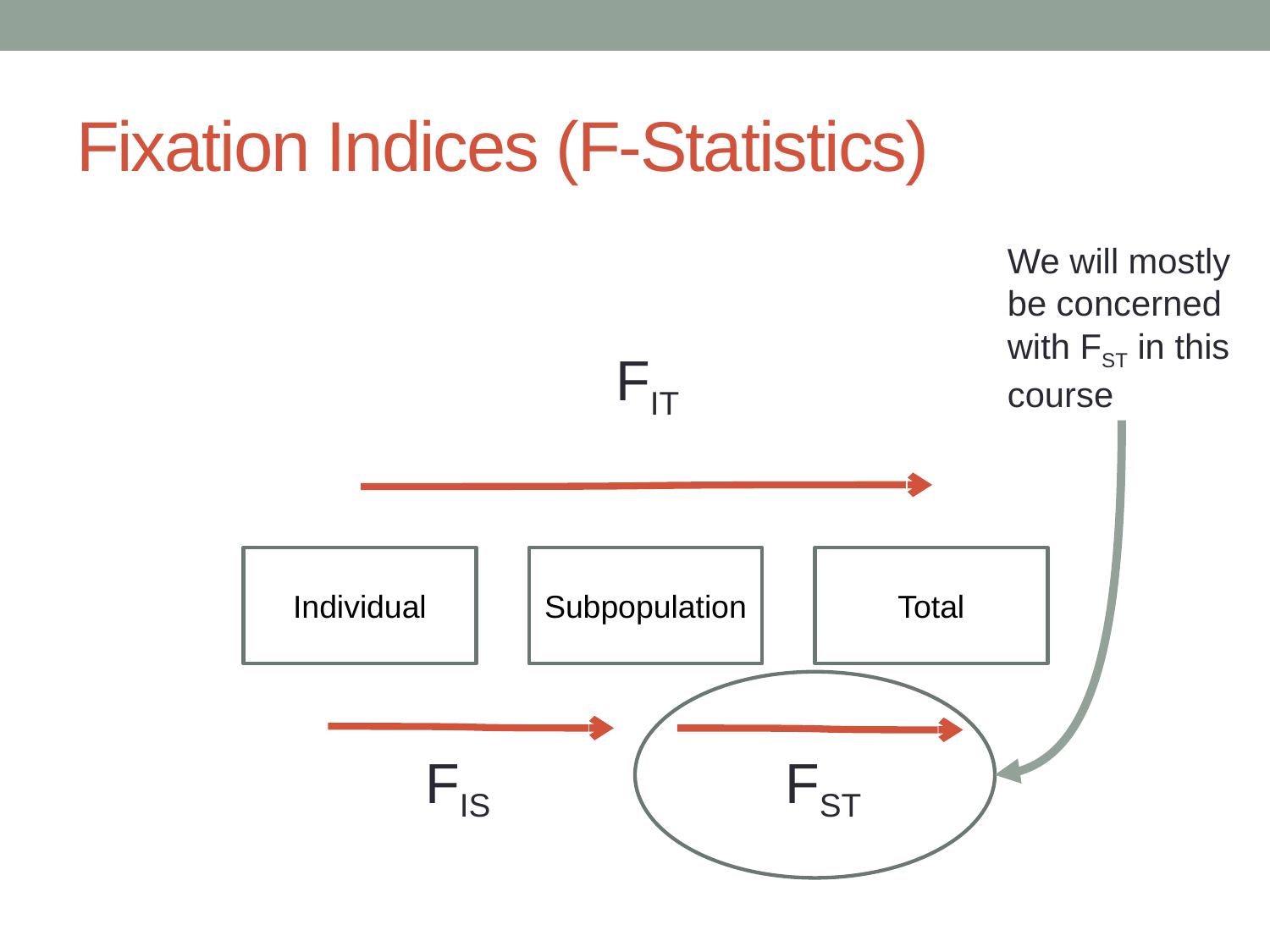

# Fixation Indices (F-Statistics)
We will mostly be concerned with FST in this course
FIT
Individual
Subpopulation
Total

FIS
FST